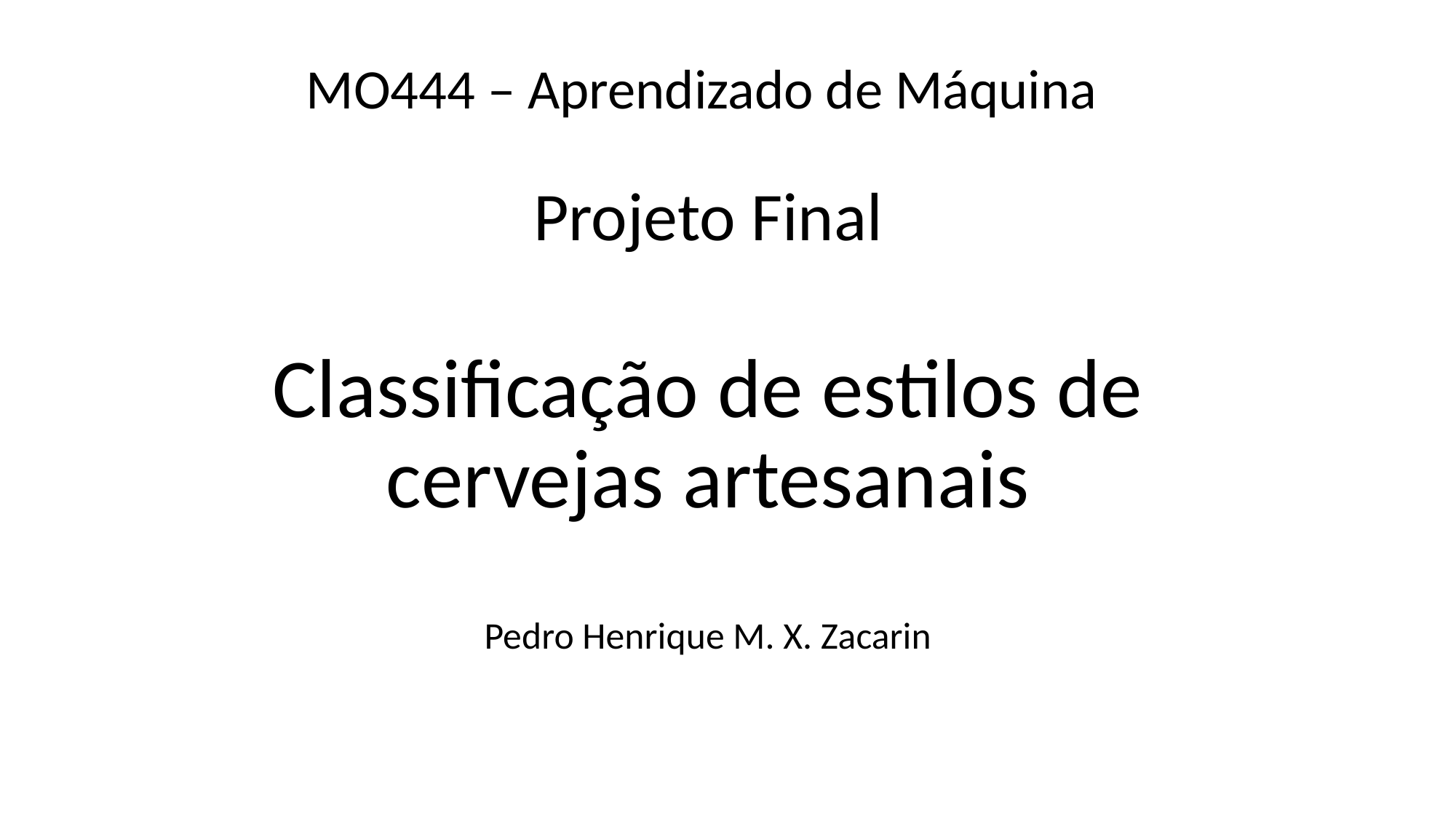

# MO444 – Aprendizado de Máquina Projeto Final Classificação de estilos de cervejas artesanais Pedro Henrique M. X. Zacarin